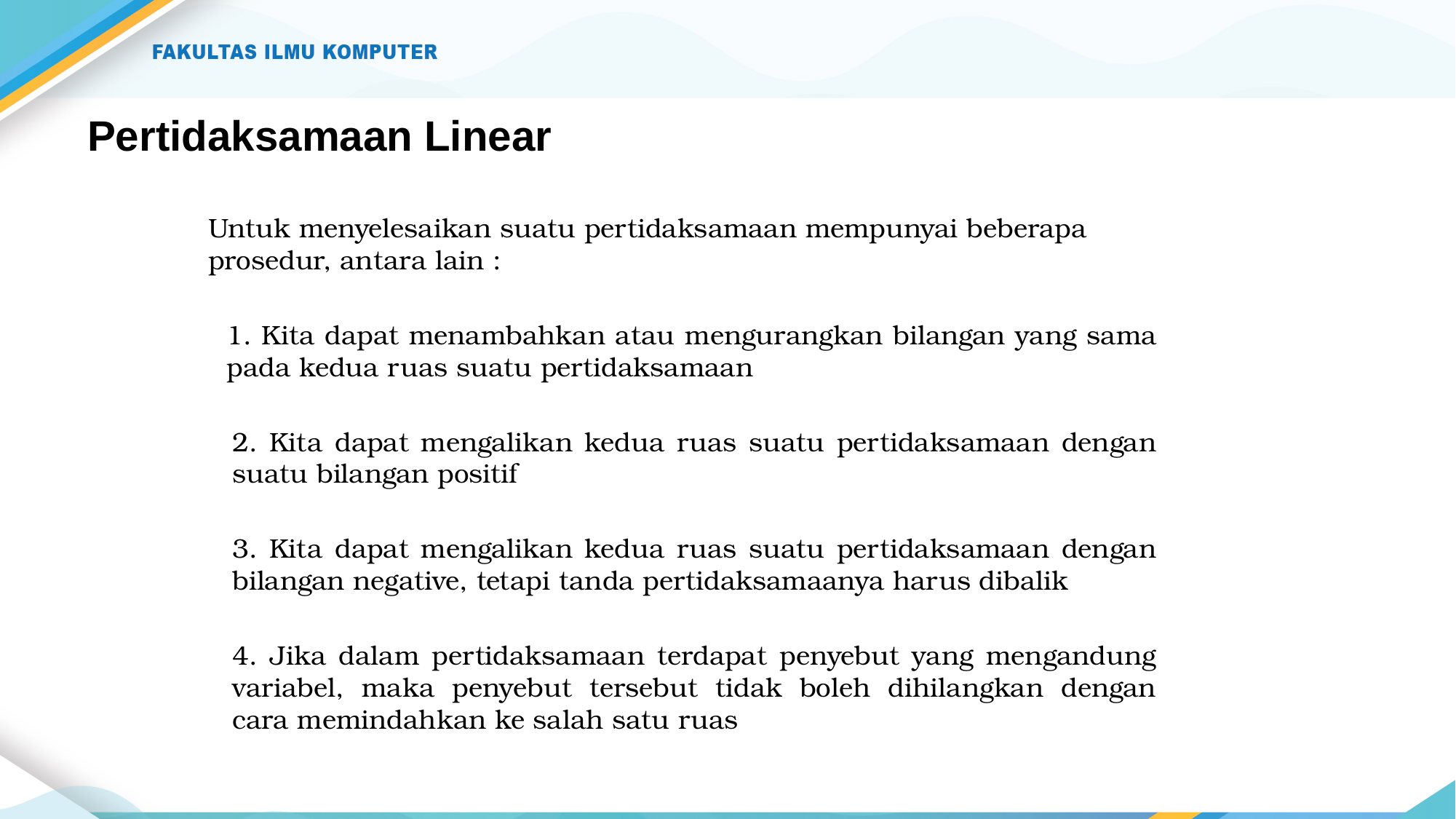

# Pertidaksamaan Linear
Untuk menyelesaikan suatu pertidaksamaan mempunyai beberapa prosedur, antara lain :

	1. Kita dapat menambahkan atau mengurangkan bilangan yang sama pada kedua ruas suatu pertidaksamaan

	2. Kita dapat mengalikan kedua ruas suatu pertidaksamaan dengan suatu bilangan positif

	3. Kita dapat mengalikan kedua ruas suatu pertidaksamaan dengan bilangan negative, tetapi tanda pertidaksamaanya harus dibalik

	4. Jika dalam pertidaksamaan terdapat penyebut yang mengandung variabel, maka penyebut tersebut tidak boleh dihilangkan dengan cara memindahkan ke salah satu ruas